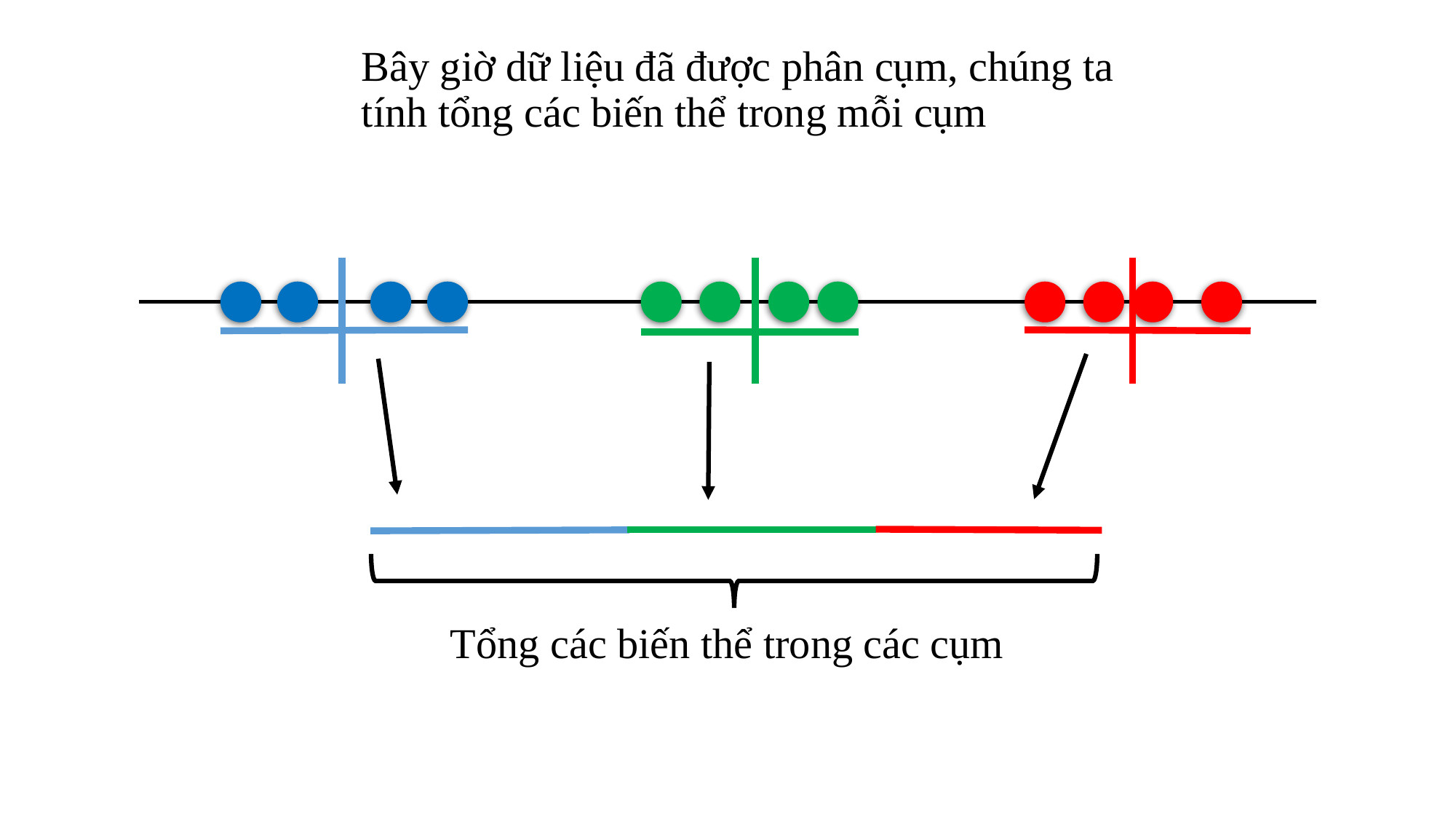

Bây giờ dữ liệu đã được phân cụm, chúng ta tính tổng các biến thể trong mỗi cụm

Tổng các biến thể trong các cụm